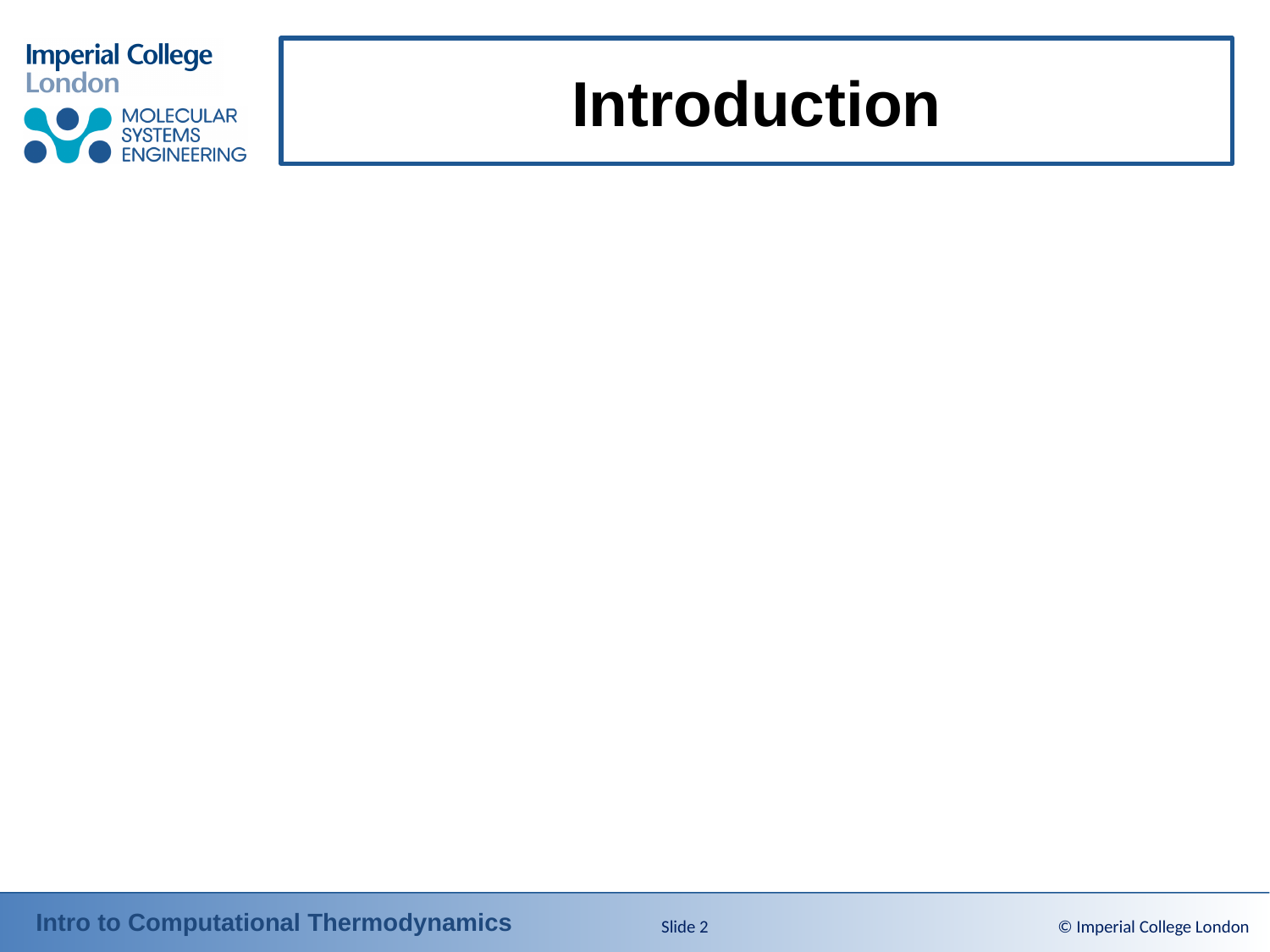

# Introduction

Slide 2
© Imperial College London